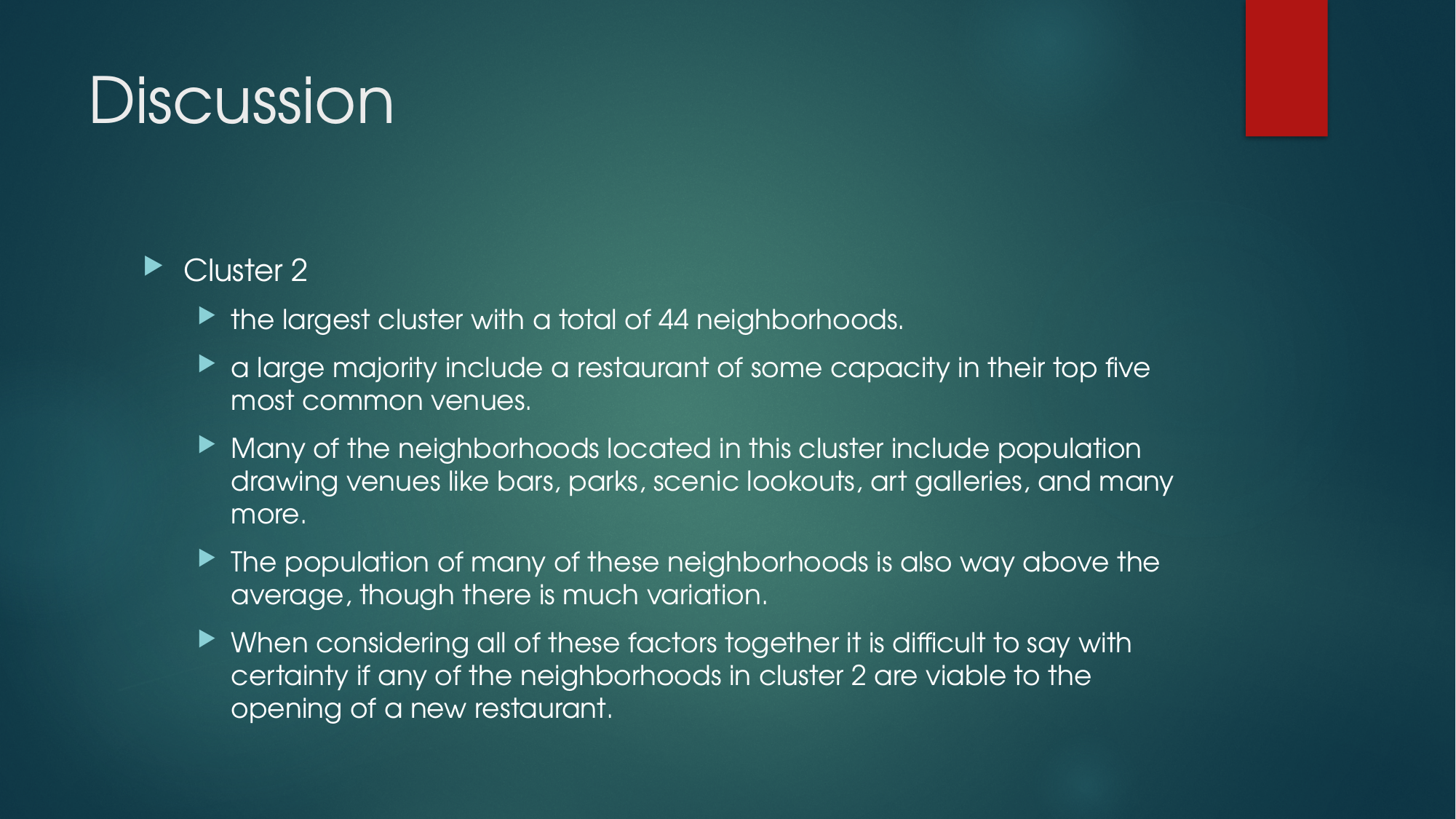

# Discussion
Cluster 2
the largest cluster with a total of 44 neighborhoods.
a large majority include a restaurant of some capacity in their top five most common venues.
Many of the neighborhoods located in this cluster include population drawing venues like bars, parks, scenic lookouts, art galleries, and many more.
The population of many of these neighborhoods is also way above the average, though there is much variation.
When considering all of these factors together it is difficult to say with certainty if any of the neighborhoods in cluster 2 are viable to the opening of a new restaurant.